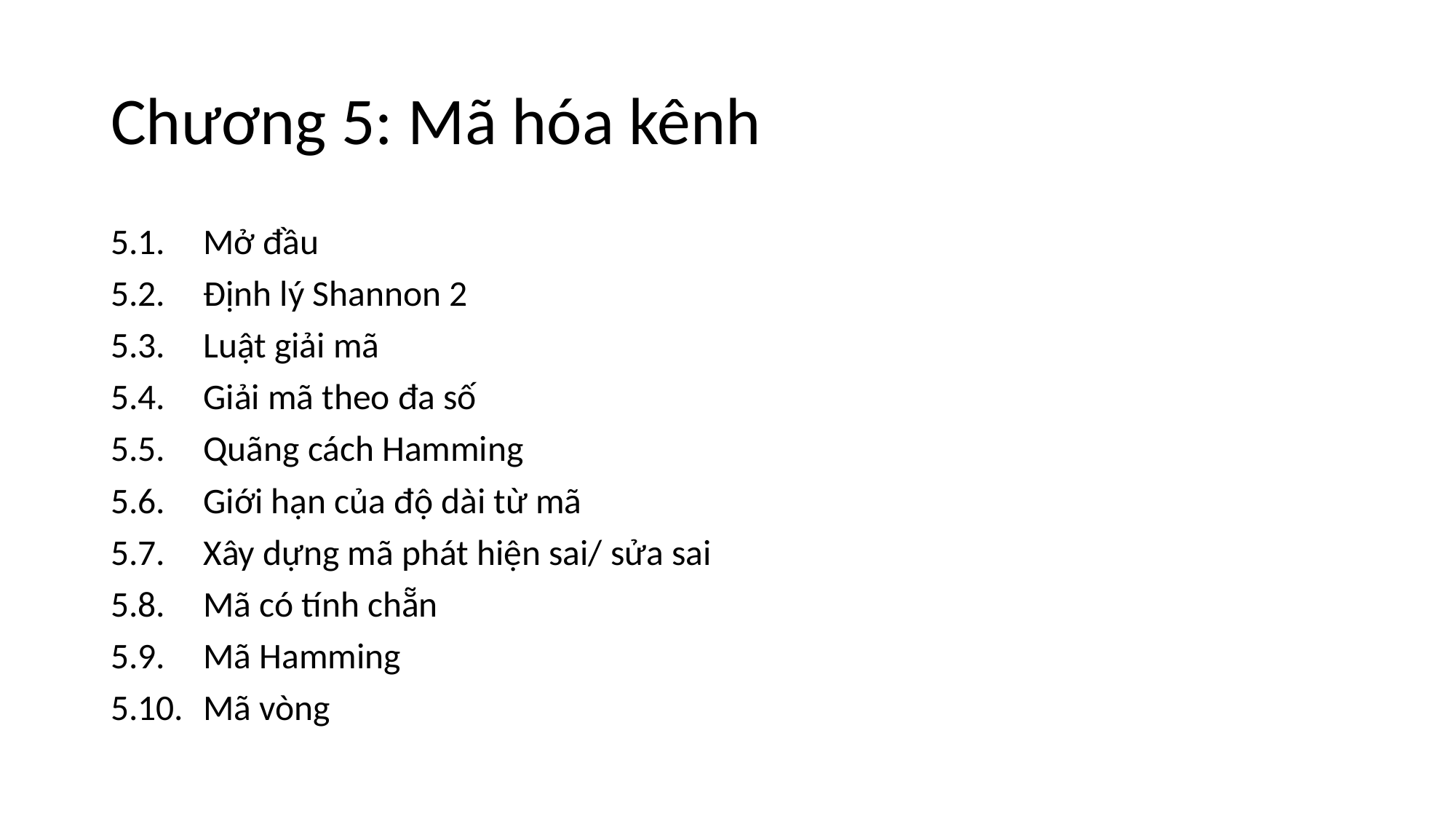

Chương 5: Mã hóa kênh
5.1. 	Mở đầu
5.2. 	Định lý Shannon 2
5.3. 	Luật giải mã
5.4. 	Giải mã theo đa số
5.5. 	Quãng cách Hamming
5.6. 	Giới hạn của độ dài từ mã
5.7. 	Xây dựng mã phát hiện sai/ sửa sai
5.8. 	Mã có tính chẵn
5.9. 	Mã Hamming
5.10. 	Mã vòng